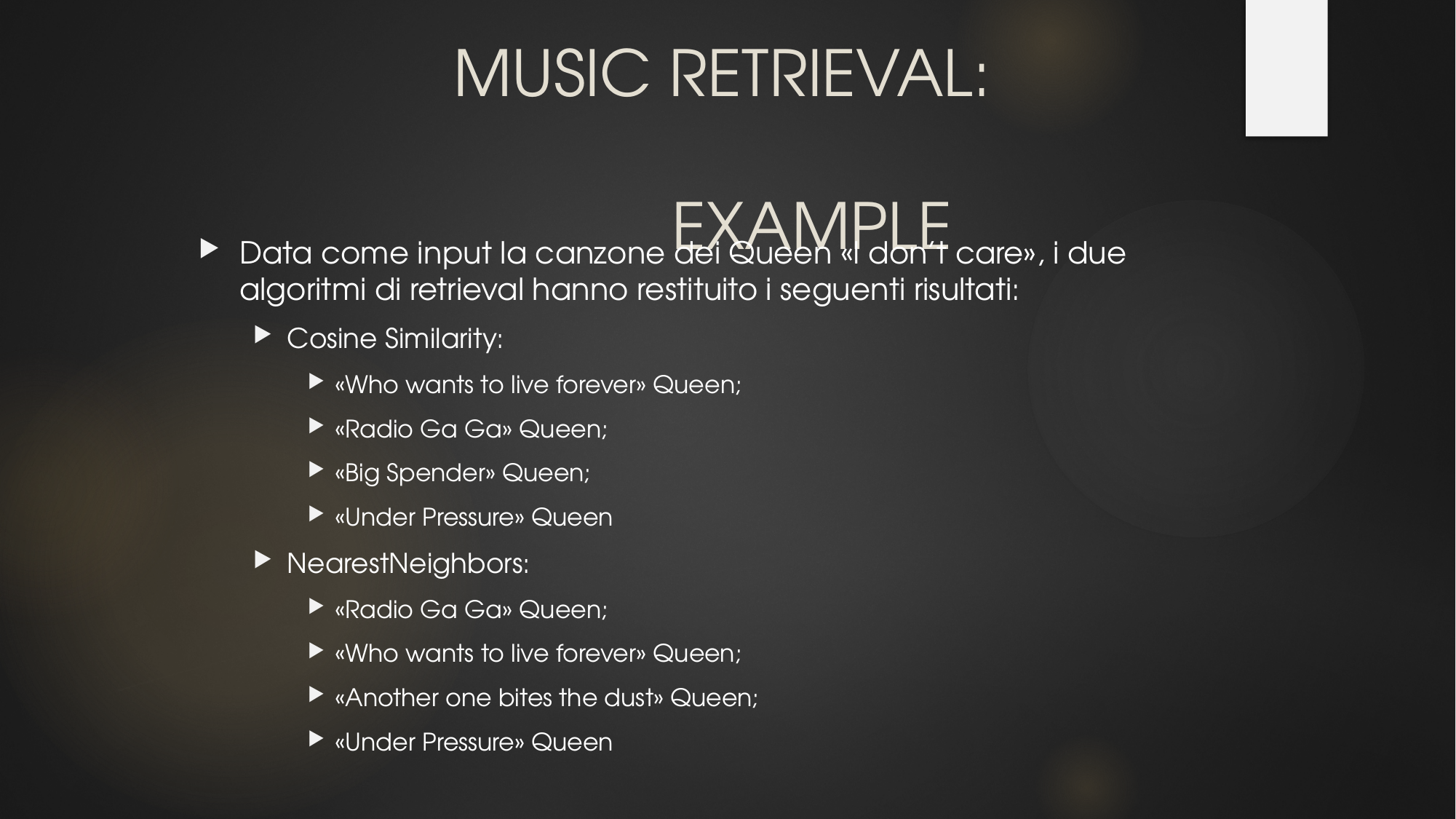

# MUSIC RETRIEVAL: EXAMPLE
Data come input la canzone dei Queen «I don’t care», i due algoritmi di retrieval hanno restituito i seguenti risultati:
Cosine Similarity:
«Who wants to live forever» Queen;
«Radio Ga Ga» Queen;
«Big Spender» Queen;
«Under Pressure» Queen
NearestNeighbors:
«Radio Ga Ga» Queen;
«Who wants to live forever» Queen;
«Another one bites the dust» Queen;
«Under Pressure» Queen